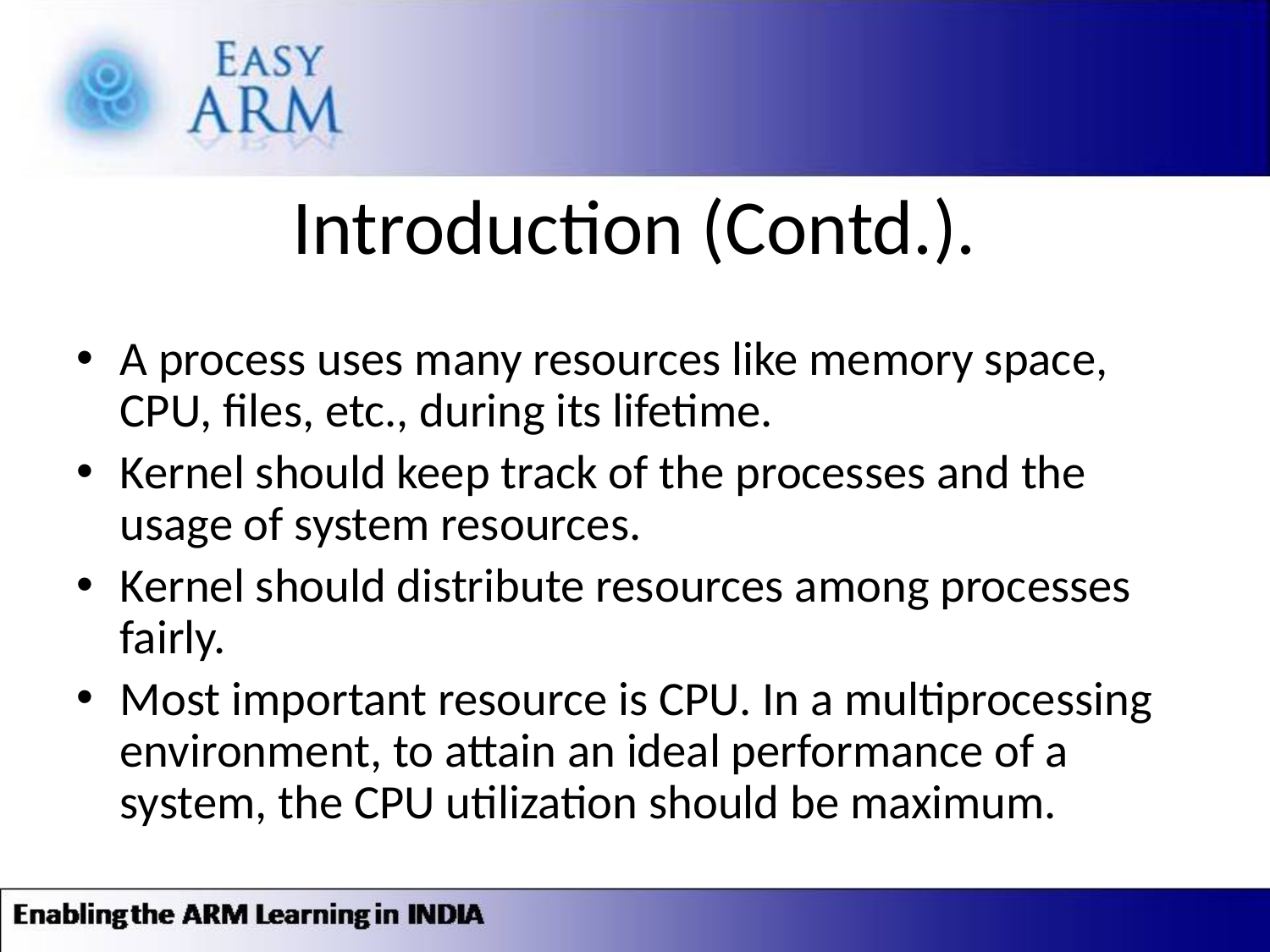

# Introduction (Contd.).
A process uses many resources like memory space, CPU, files, etc., during its lifetime.
Kernel should keep track of the processes and the usage of system resources.
Kernel should distribute resources among processes fairly.
Most important resource is CPU. In a multiprocessing environment, to attain an ideal performance of a system, the CPU utilization should be maximum.